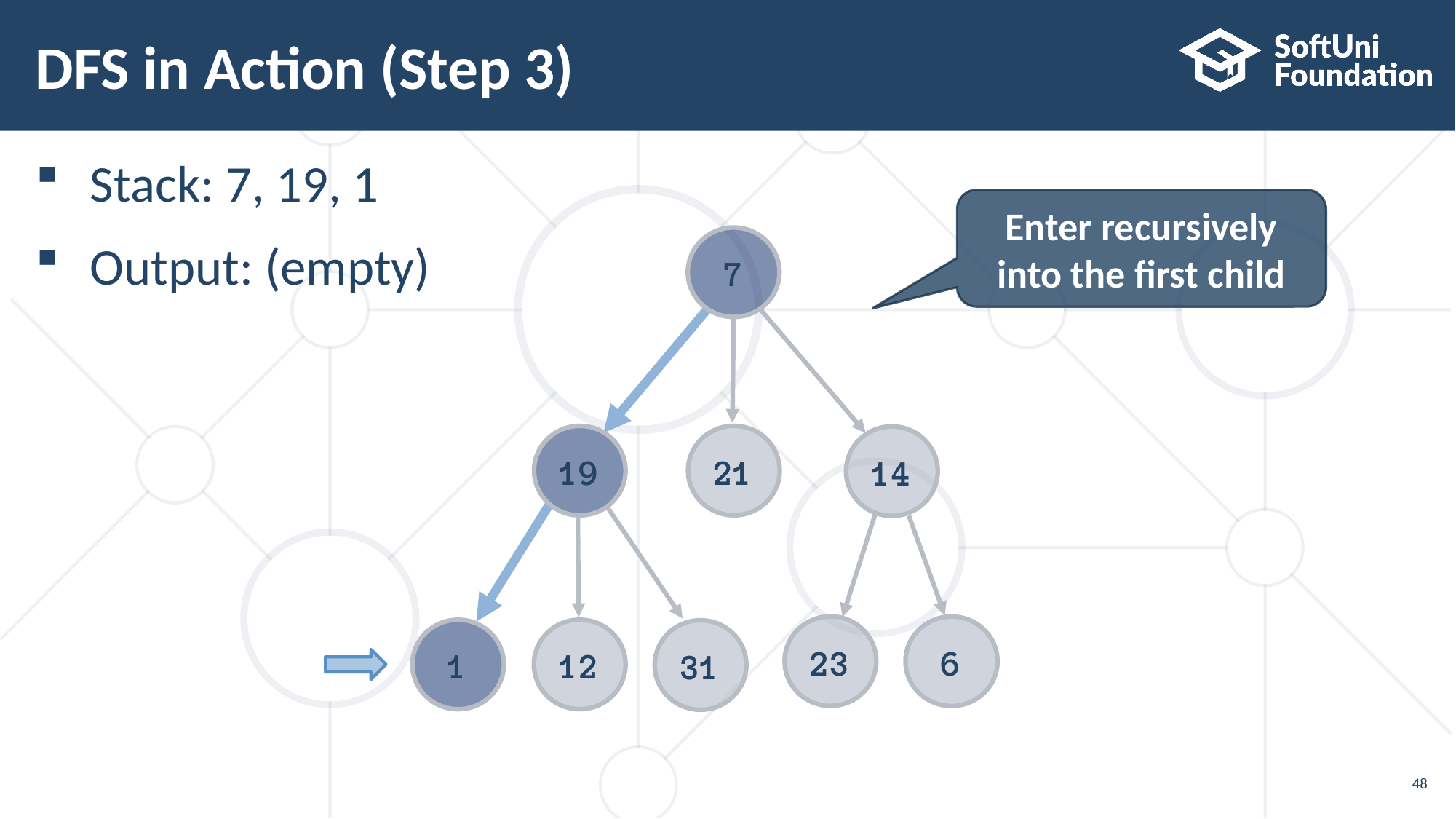

48
Stack: 7, 19, 1
Output: (empty)
# DFS in Action (Step 3)
Enter recursively into the first child
7

21
19
14

23
6
12
1
31